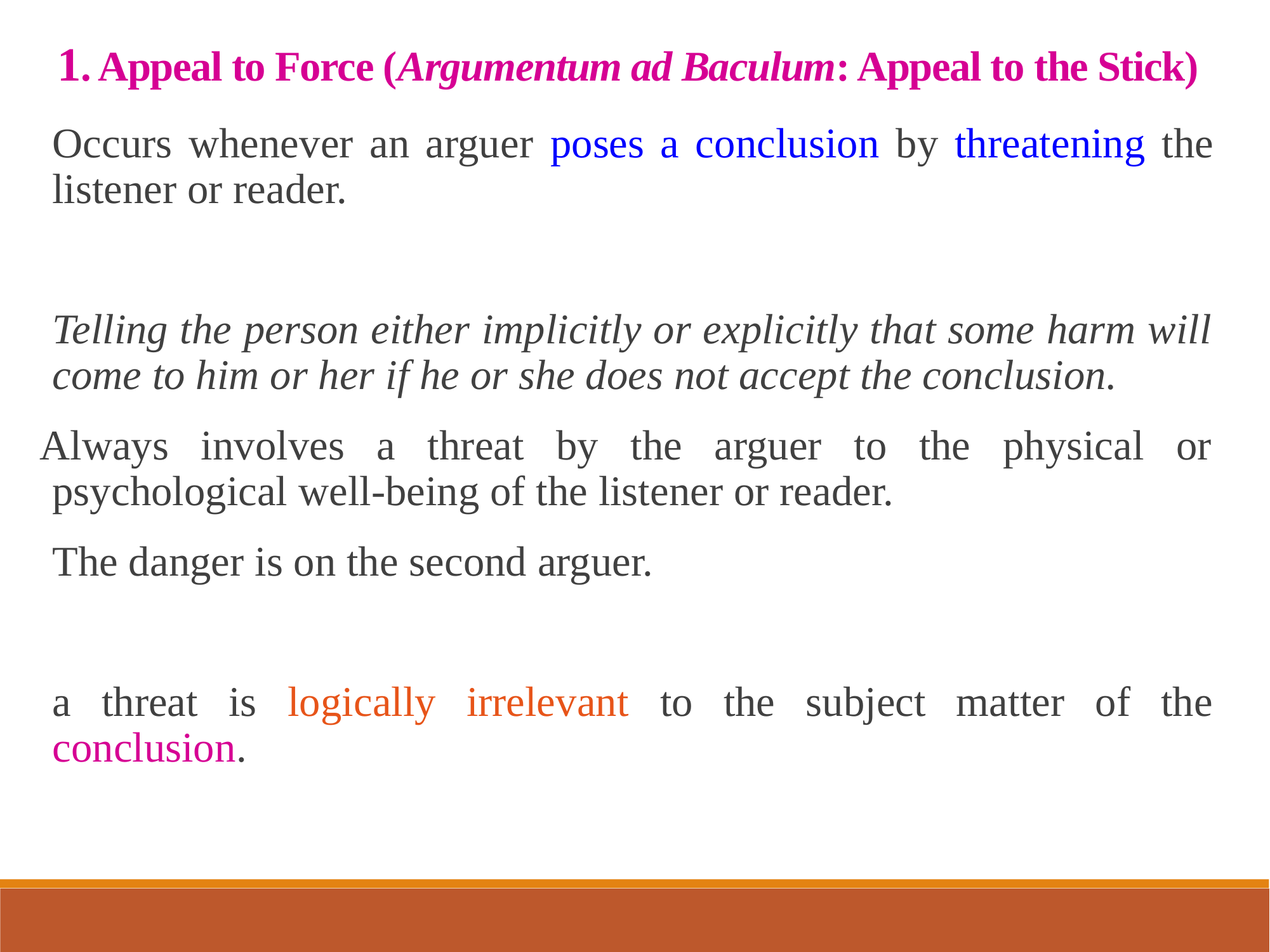

1. Appeal to Force (Argumentum ad Baculum: Appeal to the Stick)
Occurs whenever an arguer poses a conclusion by threatening the listener or reader.

Telling the person either implicitly or explicitly that some harm will come to him or her if he or she does not accept the conclusion.
Always involves a threat by the arguer to the physical or psychological well-being of the listener or reader.
The danger is on the second arguer.

a threat is logically irrelevant to the subject matter of the conclusion.